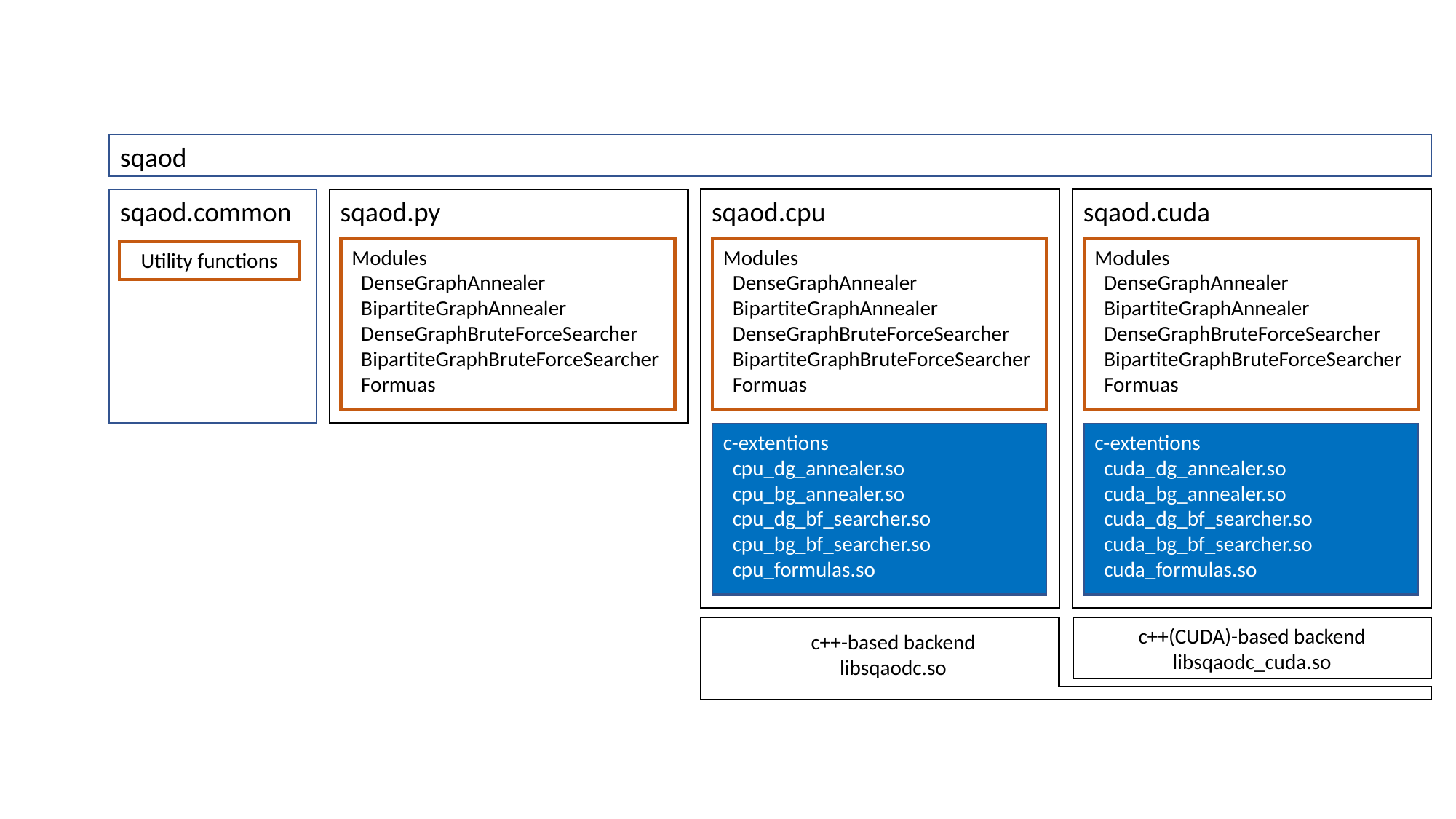

sqaod

sqaod.common

sqaod.cpu

sqaod.cuda

sqaod.py

Modules
  DenseGraphAnnealer
  BipartiteGraphAnnealer
  DenseGraphBruteForceSearcher
  BipartiteGraphBruteForceSearcher
  Formuas
Modules
  DenseGraphAnnealer
  BipartiteGraphAnnealer
  DenseGraphBruteForceSearcher
  BipartiteGraphBruteForceSearcher
  Formuas
Modules
  DenseGraphAnnealer
  BipartiteGraphAnnealer
  DenseGraphBruteForceSearcher
  BipartiteGraphBruteForceSearcher
  Formuas
Utility functions
c-extentions
  cpu_dg_annealer.so
  cpu_bg_annealer.so
  cpu_dg_bf_searcher.so
  cpu_bg_bf_searcher.so
  cpu_formulas.so
c-extentions
  cuda_dg_annealer.so
  cuda_bg_annealer.so
  cuda_dg_bf_searcher.so
  cuda_bg_bf_searcher.so
  cuda_formulas.so
c++(CUDA)-based backend
libsqaodc_cuda.so

c++-based backend
libsqaodc.so